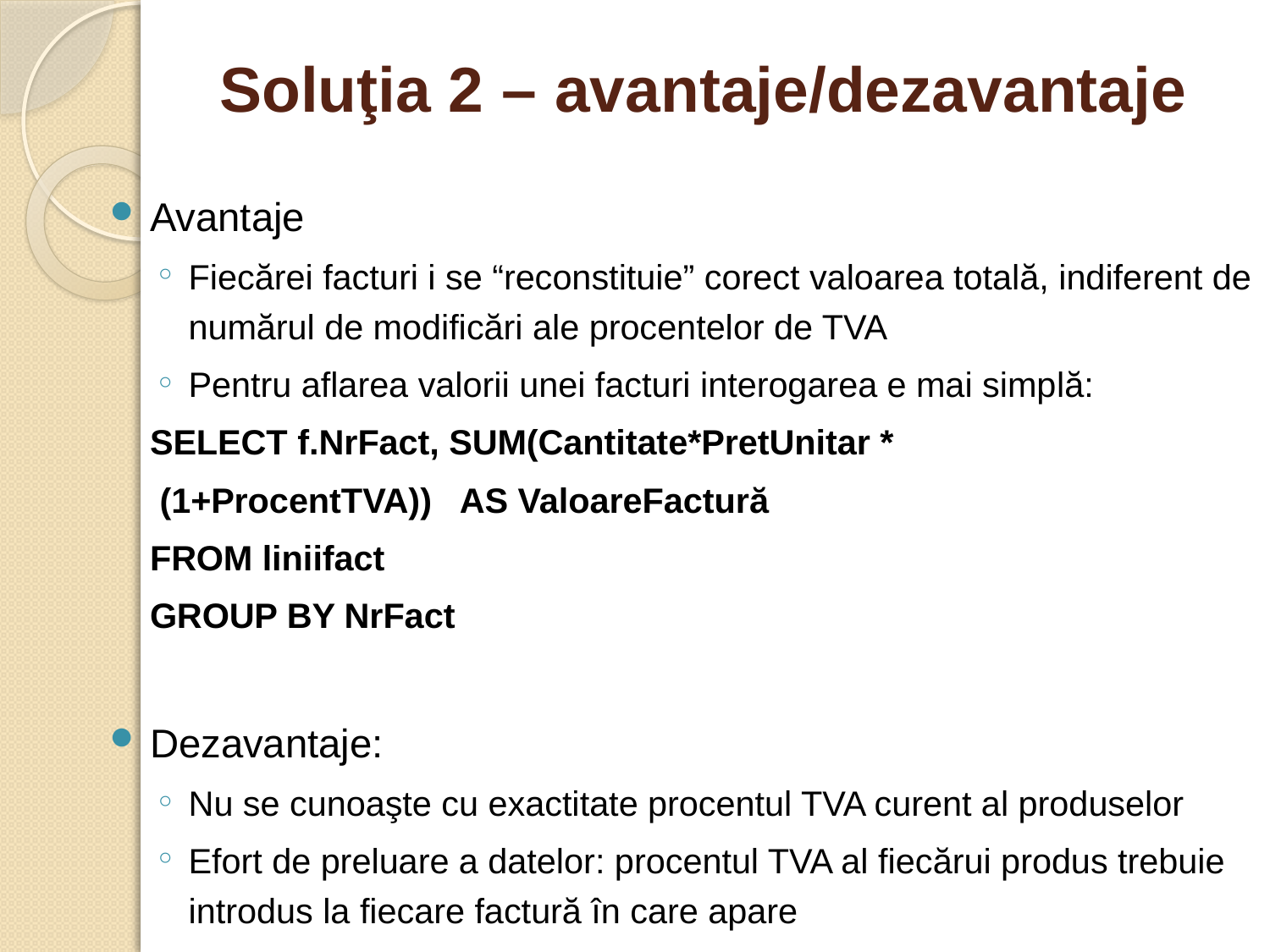

# Soluţia 2 – avantaje/dezavantaje
Avantaje
Fiecărei facturi i se “reconstituie” corect valoarea totală, indiferent de numărul de modificări ale procentelor de TVA
Pentru aflarea valorii unei facturi interogarea e mai simplă:
		SELECT f.NrFact, SUM(Cantitate*PretUnitar *
			 (1+ProcentTVA))   AS ValoareFactură
		FROM liniifact
		GROUP BY NrFact

Dezavantaje:
Nu se cunoaşte cu exactitate procentul TVA curent al produselor
Efort de preluare a datelor: procentul TVA al fiecărui produs trebuie introdus la fiecare factură în care apare